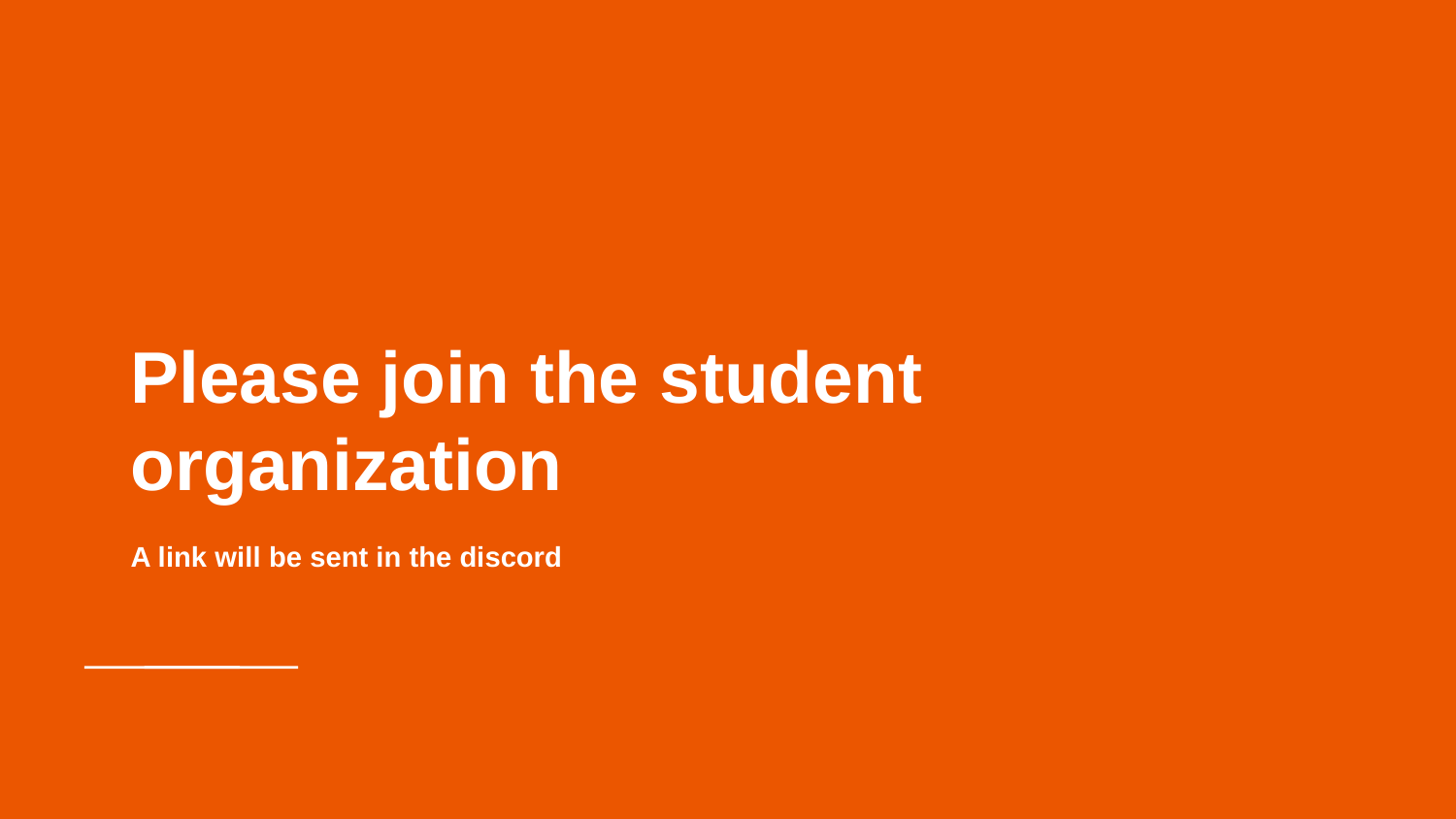

# Please join the student organization

A link will be sent in the discord